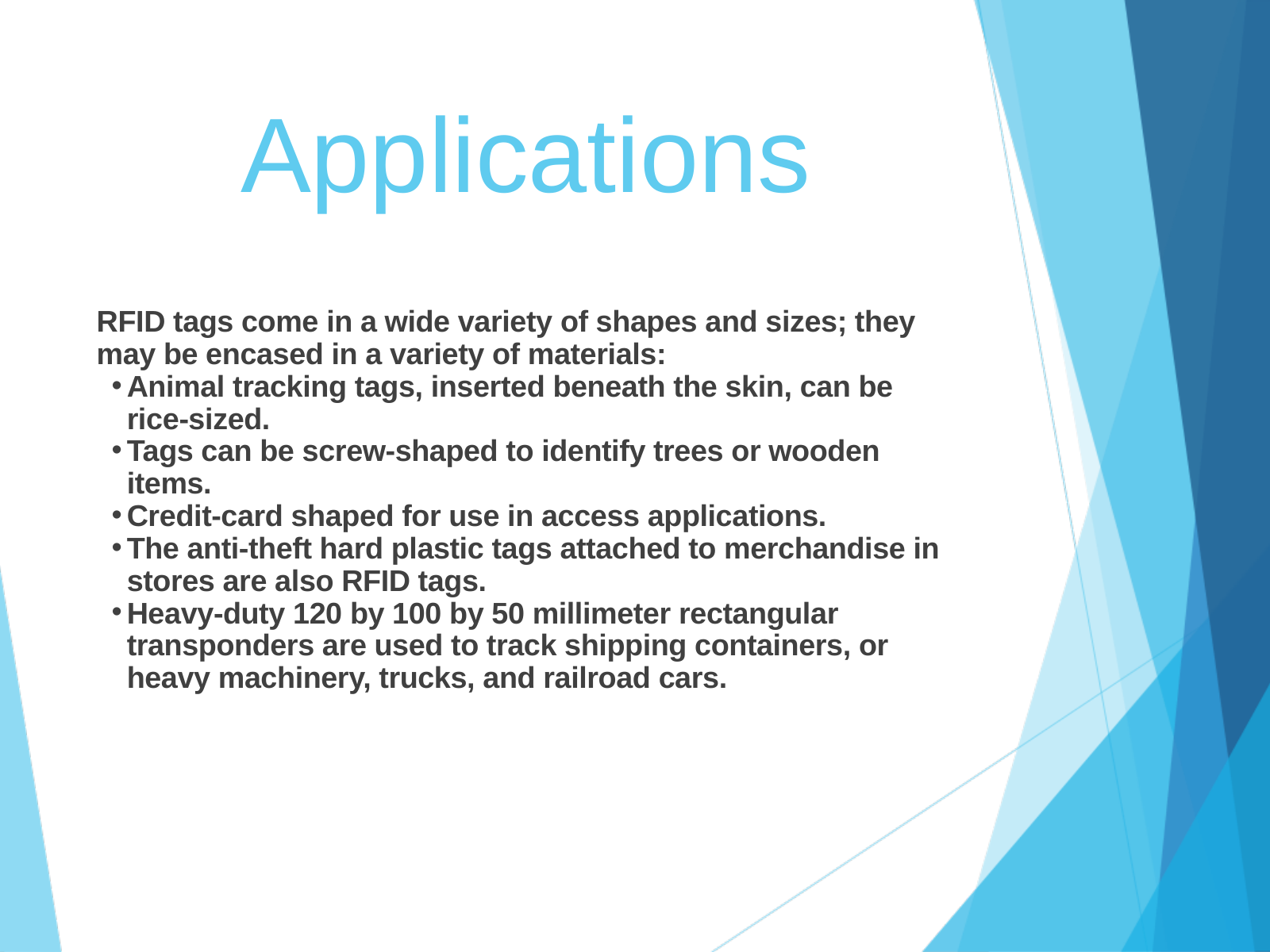

Applications
RFID tags come in a wide variety of shapes and sizes; they may be encased in a variety of materials:
Animal tracking tags, inserted beneath the skin, can be rice-sized.
Tags can be screw-shaped to identify trees or wooden items.
Credit-card shaped for use in access applications.
The anti-theft hard plastic tags attached to merchandise in stores are also RFID tags.
Heavy-duty 120 by 100 by 50 millimeter rectangular transponders are used to track shipping containers, or heavy machinery, trucks, and railroad cars.